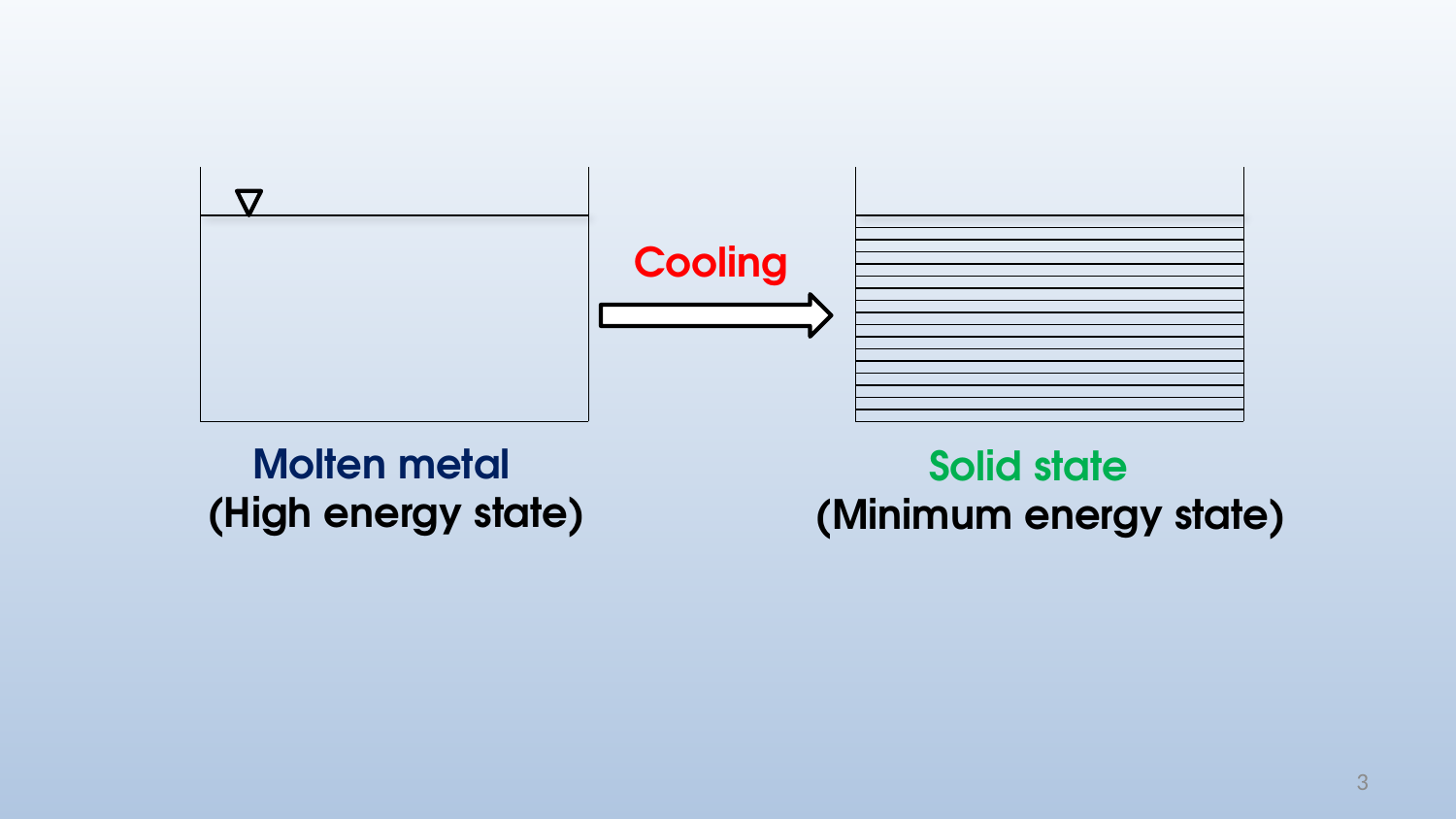

Cooling

      Molten metal
  (High energy state)
          Solid state
(Minimum energy state)
3